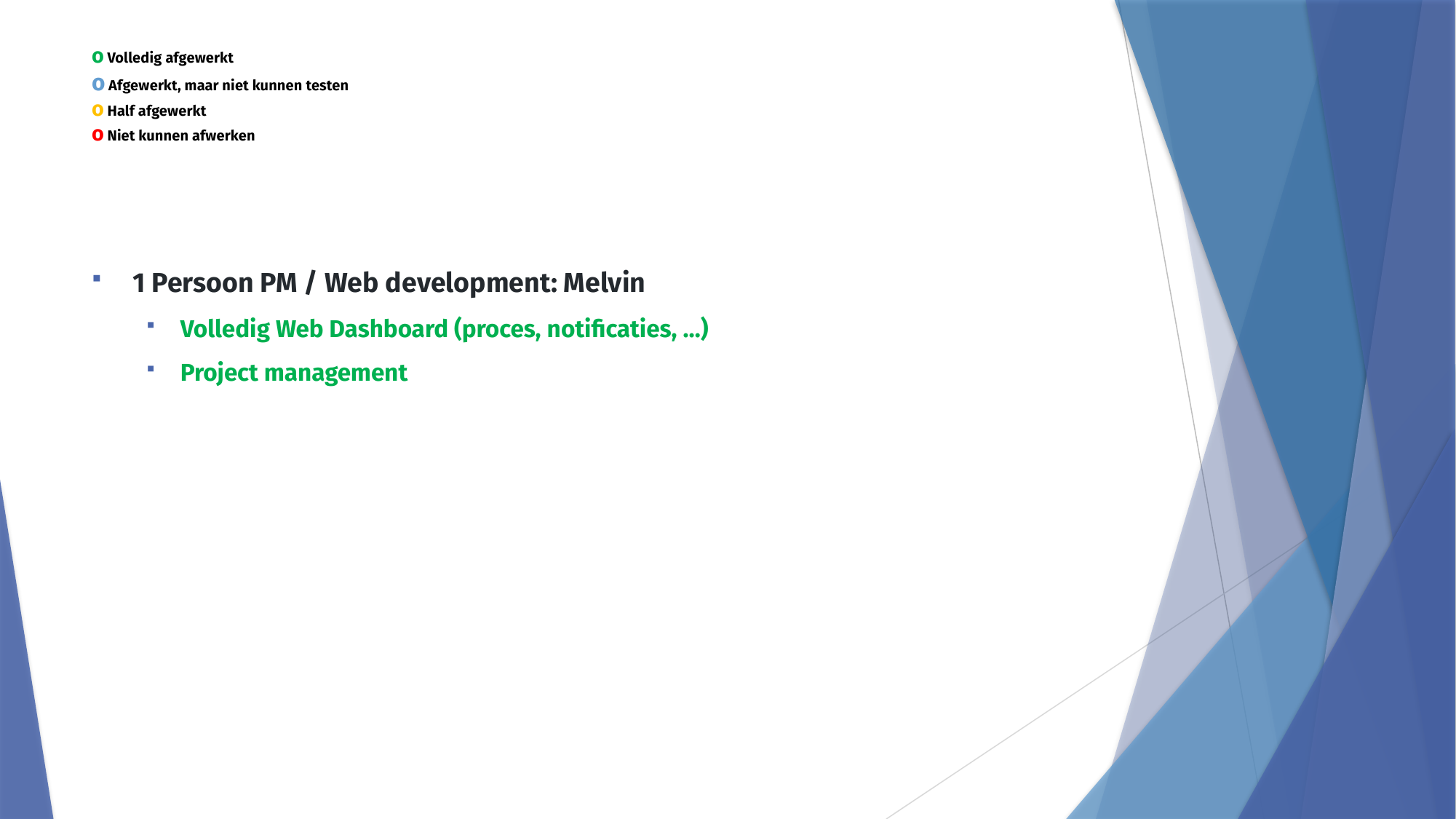

o Volledig afgewerkt
o Afgewerkt, maar niet kunnen testen
o Half afgewerkt
o Niet kunnen afwerken

1 Persoon PM / Web development: Melvin
Volledig Web Dashboard (proces, notificaties, …)
Project management